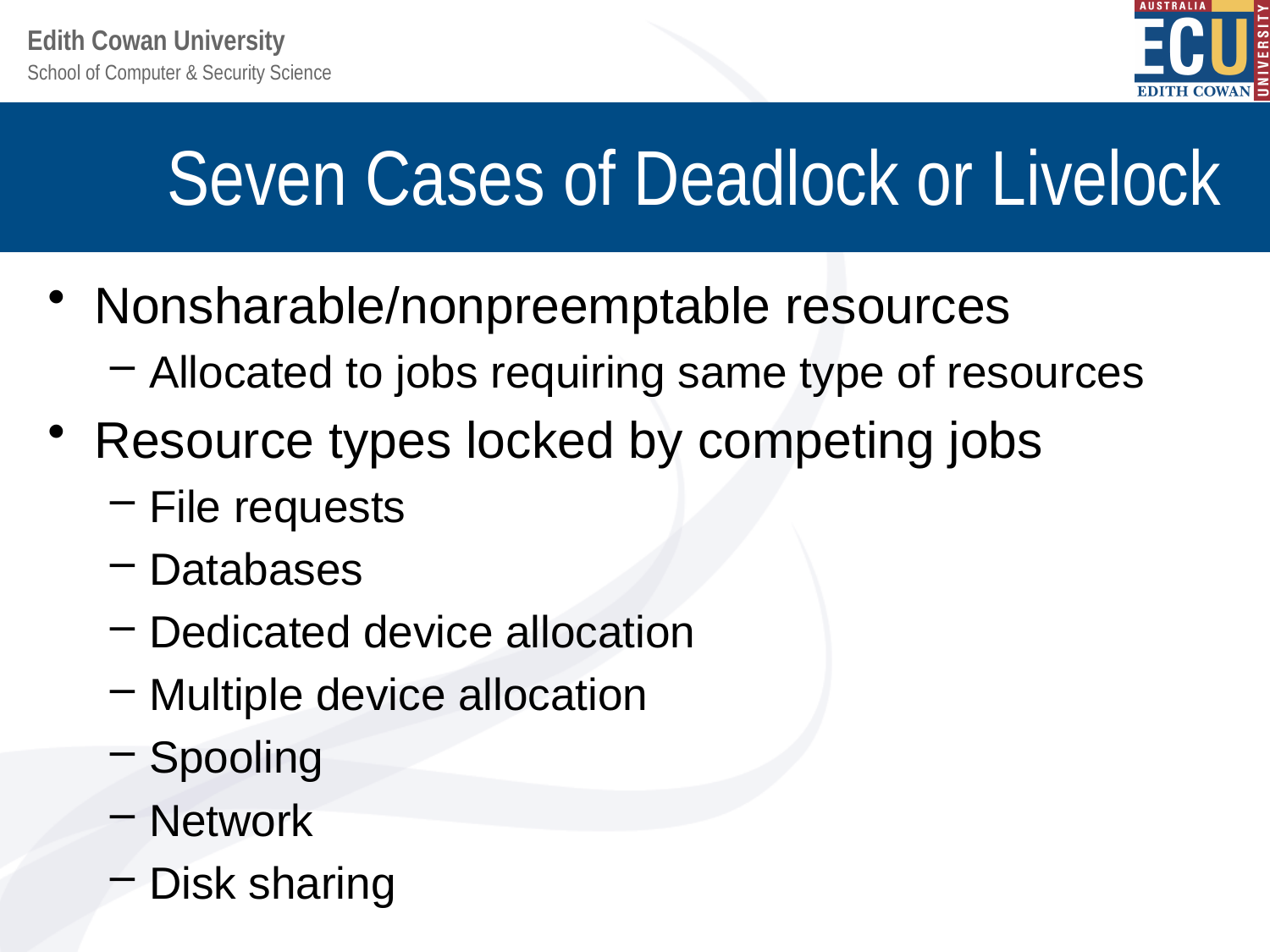

# Seven Cases of Deadlock or Livelock
Nonsharable/nonpreemptable resources
Allocated to jobs requiring same type of resources
Resource types locked by competing jobs
File requests
Databases
Dedicated device allocation
Multiple device allocation
Spooling
Network
Disk sharing